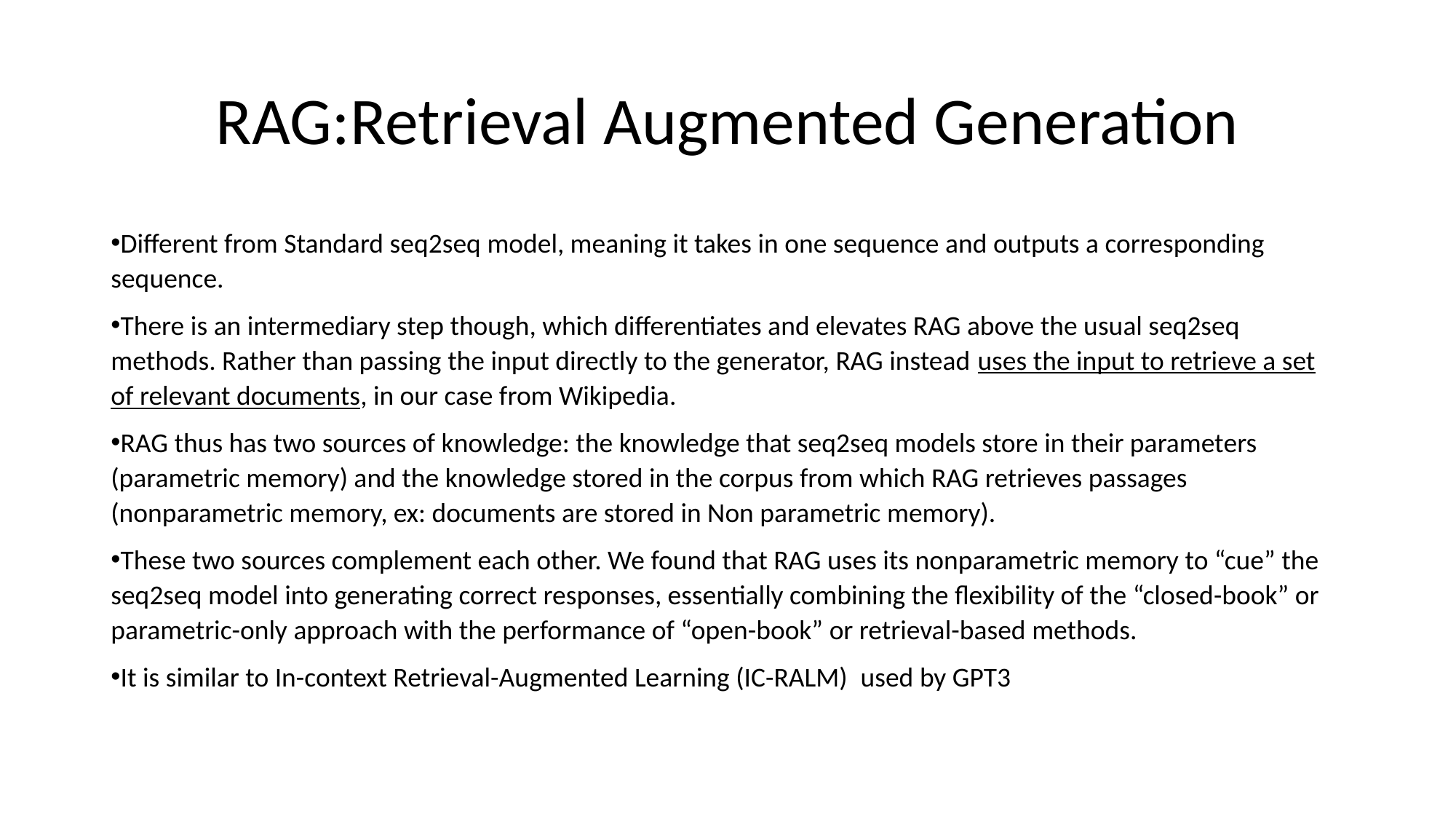

# RAG:Retrieval Augmented Generation
Different from Standard seq2seq model, meaning it takes in one sequence and outputs a corresponding sequence.
There is an intermediary step though, which differentiates and elevates RAG above the usual seq2seq methods. Rather than passing the input directly to the generator, RAG instead uses the input to retrieve a set of relevant documents, in our case from Wikipedia.
RAG thus has two sources of knowledge: the knowledge that seq2seq models store in their parameters (parametric memory) and the knowledge stored in the corpus from which RAG retrieves passages (nonparametric memory, ex: documents are stored in Non parametric memory).
These two sources complement each other. We found that RAG uses its nonparametric memory to “cue” the seq2seq model into generating correct responses, essentially combining the flexibility of the “closed-book” or parametric-only approach with the performance of “open-book” or retrieval-based methods.
It is similar to In-context Retrieval-Augmented Learning (IC-RALM)  used by GPT3